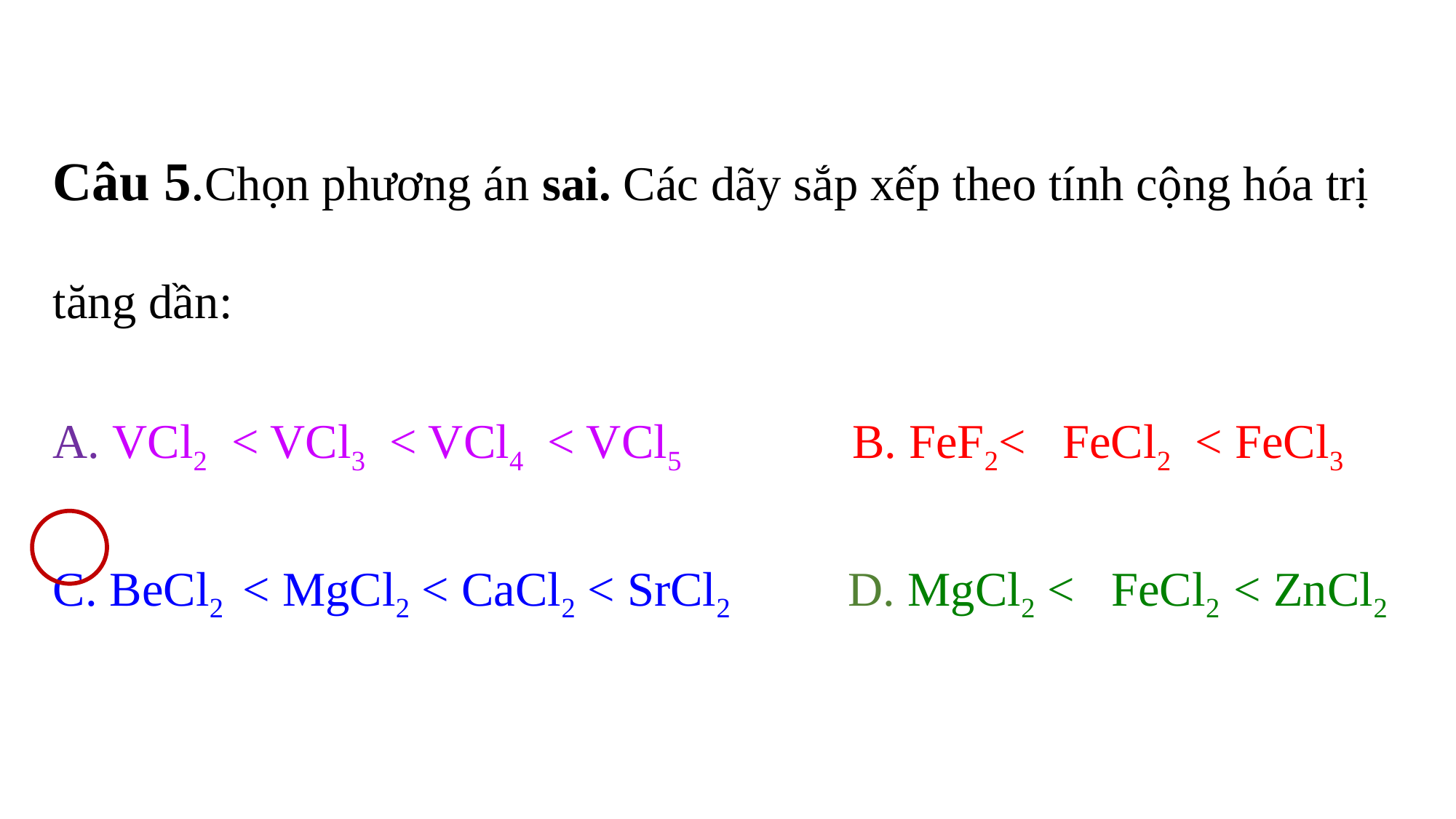

Câu 5.Chọn phương án sai. Các dãy sắp xếp theo tính cộng hóa trị tăng dần:
A. VCl2  < VCl3  < VCl4  < VCl5              B. FeF2<   FeCl2  < FeCl3
C. BeCl2  < MgCl2 < CaCl2 < SrCl2	   D. MgCl2 <   FeCl2  < ZnCl2